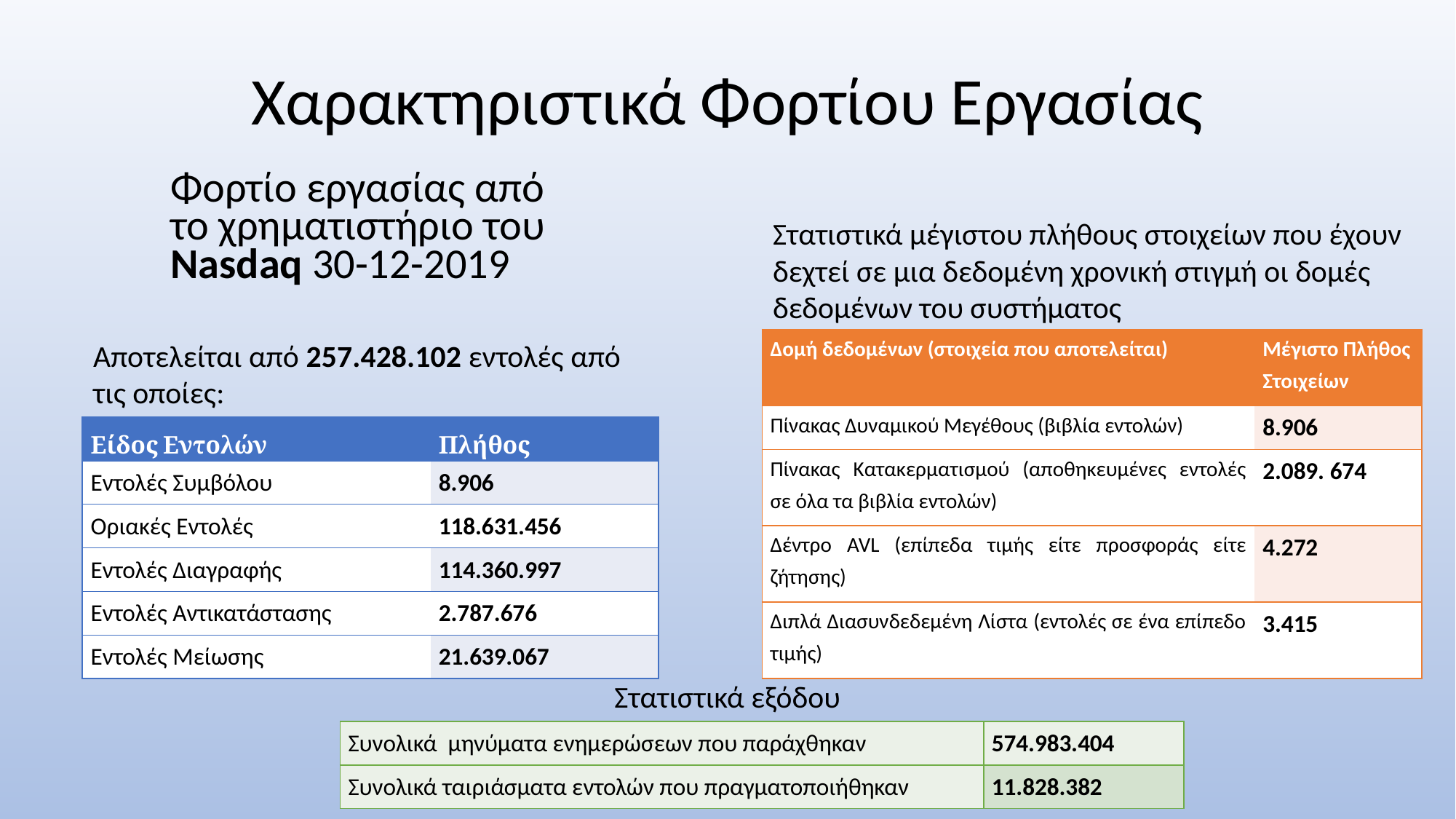

# Χαρακτηριστικά Φορτίου Εργασίας
Φορτίο εργασίας από το χρηματιστήριο του Nasdaq 30-12-2019

Στατιστικά μέγιστου πλήθους στοιχείων που έχουν δεχτεί σε μια δεδομένη χρονική στιγμή οι δομές δεδομένων του συστήματος
| Δομή δεδομένων (στοιχεία που αποτελείται) | Μέγιστο Πλήθος Στοιχείων |
| --- | --- |
| Πίνακας Δυναμικού Μεγέθους (βιβλία εντολών) | 8.906 |
| Πίνακας Κατακερματισμού (αποθηκευμένες εντολές σε όλα τα βιβλία εντολών) | 2.089. 674 |
| Δέντρο AVL (επίπεδα τιμής είτε προσφοράς είτε ζήτησης) | 4.272 |
| Διπλά Διασυνδεδεμένη Λίστα (εντολές σε ένα επίπεδο τιμής) | 3.415 |
Αποτελείται από 257.428.102 εντολές από τις οποίες:
| Είδος Εντολών | Πλήθος |
| --- | --- |
| Εντολές Συμβόλου | 8.906 |
| Οριακές Εντολές | 118.631.456 |
| Εντολές Διαγραφής | 114.360.997 |
| Εντολές Αντικατάστασης | 2.787.676 |
| Εντολές Μείωσης | 21.639.067 |
Στατιστικά εξόδου
| Συνολικά μηνύματα ενημερώσεων που παράχθηκαν | 574.983.404 |
| --- | --- |
| Συνολικά ταιριάσματα εντολών που πραγματοποιήθηκαν | 11.828.382 |